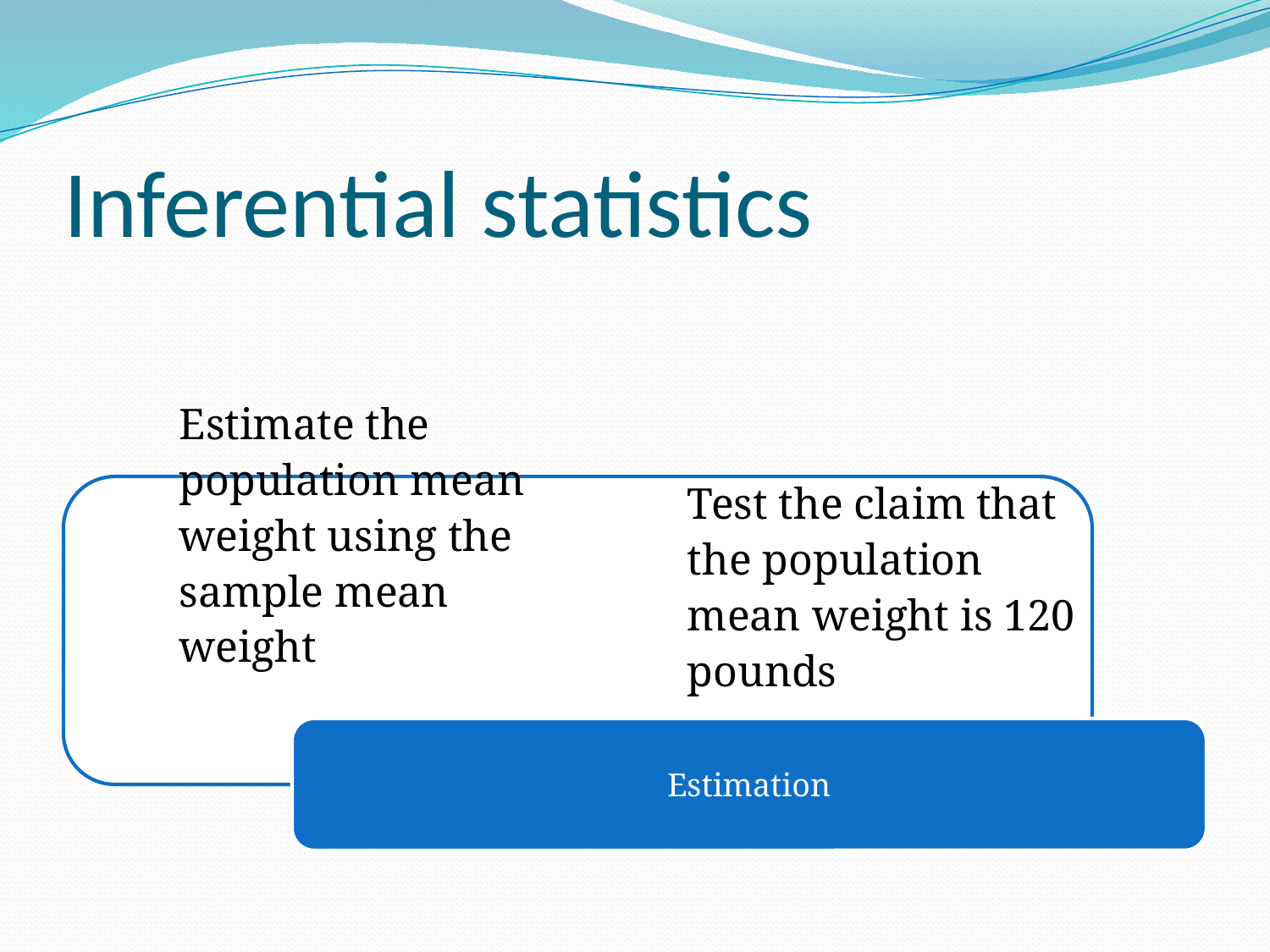

# Inferential statistics
Estimation
Estimate the population mean weight using the sample mean weight
Test the claim that the population mean weight is 120 pounds